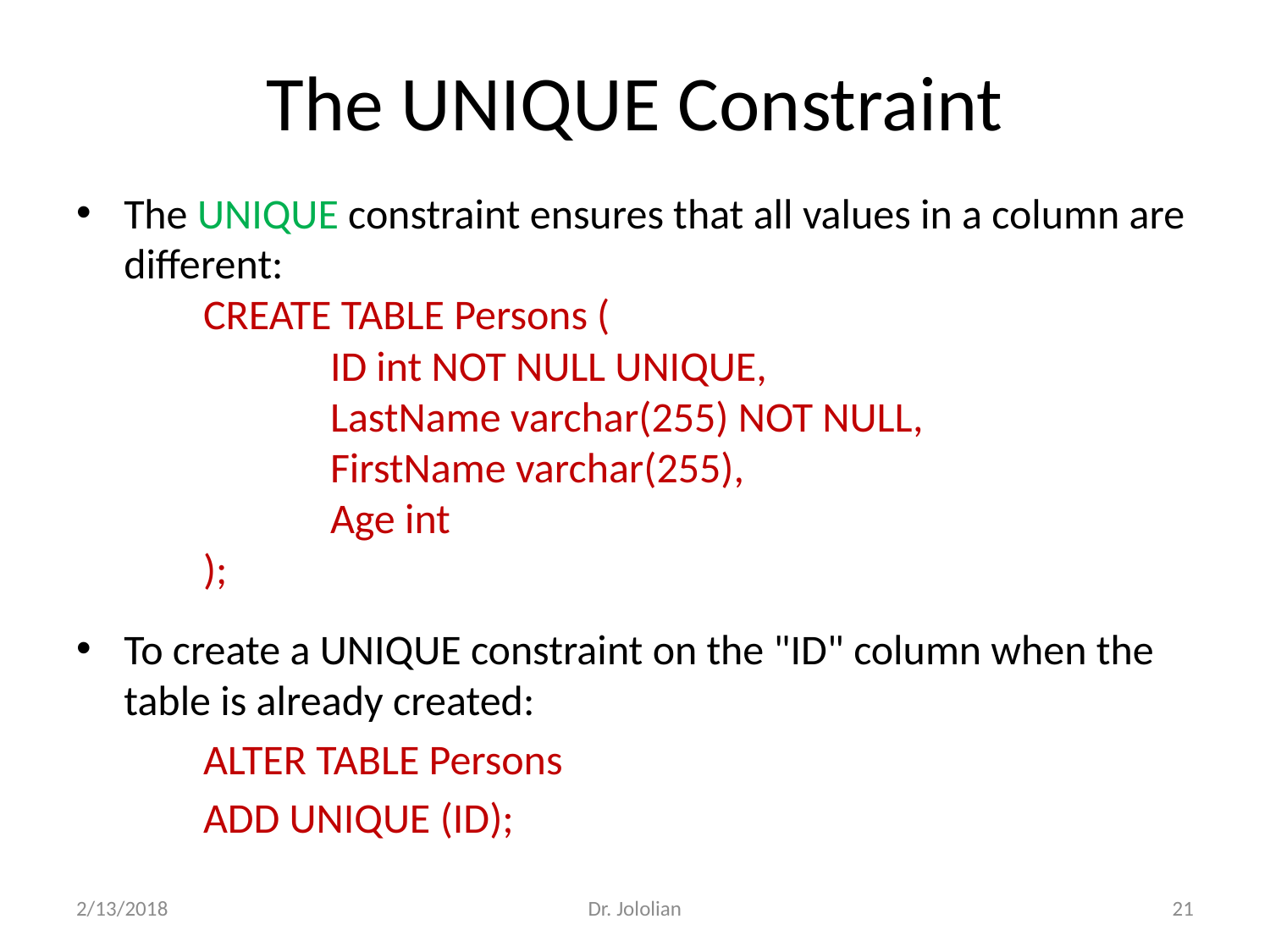

# The UNIQUE Constraint
The UNIQUE constraint ensures that all values in a column are different:
	CREATE TABLE Persons (
    		ID int NOT NULL UNIQUE,
    		LastName varchar(255) NOT NULL,
    		FirstName varchar(255),
    		Age int
	);
To create a UNIQUE constraint on the "ID" column when the table is already created:
	ALTER TABLE Persons
	ADD UNIQUE (ID);
2/13/2018
Dr. Jololian
21